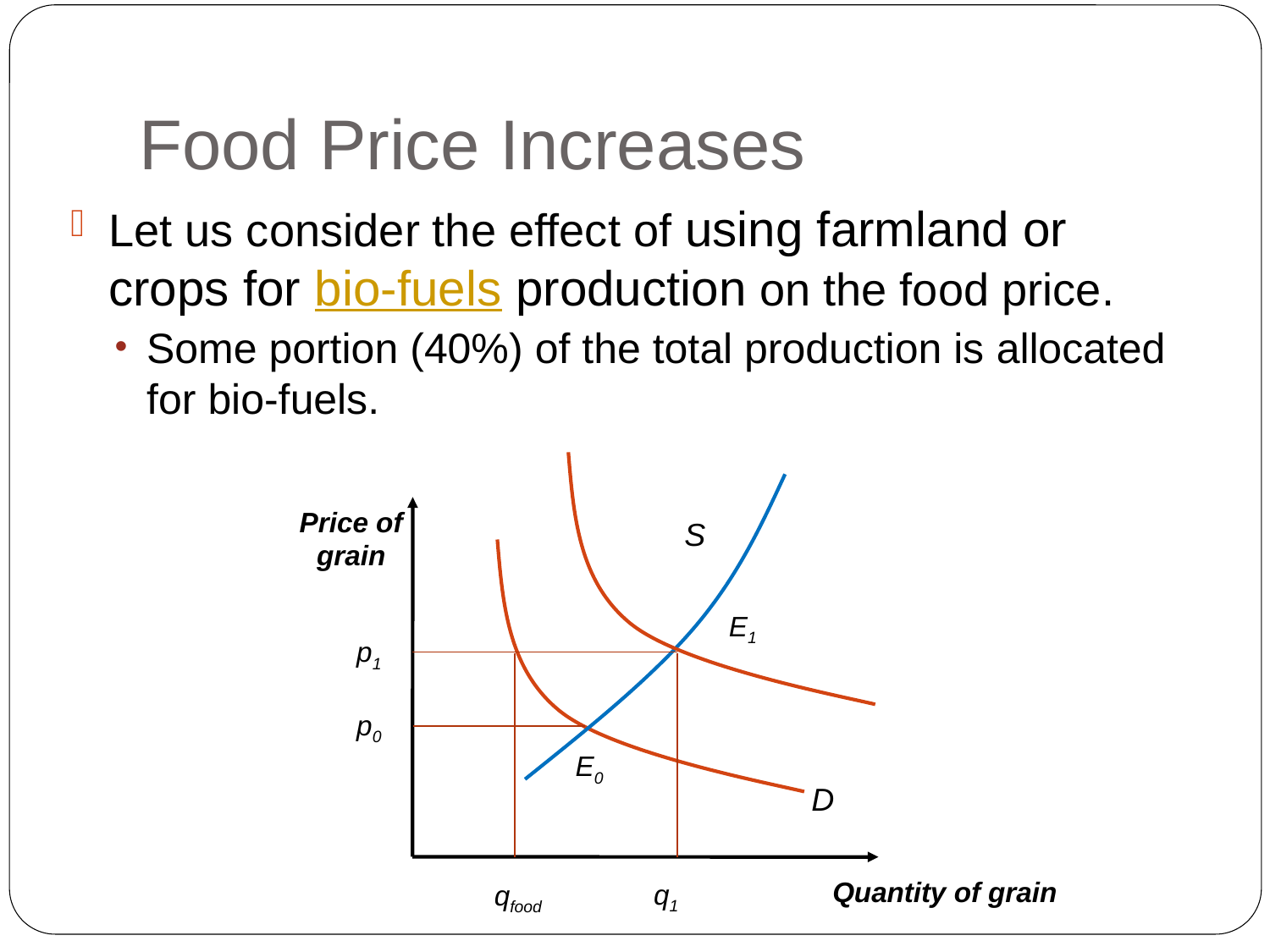

# Food Price Increases
Let us consider the effect of using farmland or crops for bio-fuels production on the food price.
Some portion (40%) of the total production is allocated for bio-fuels.

Price of
grain

S

E1
p1
p0
E0
D

Quantity of grain
q1
qfood